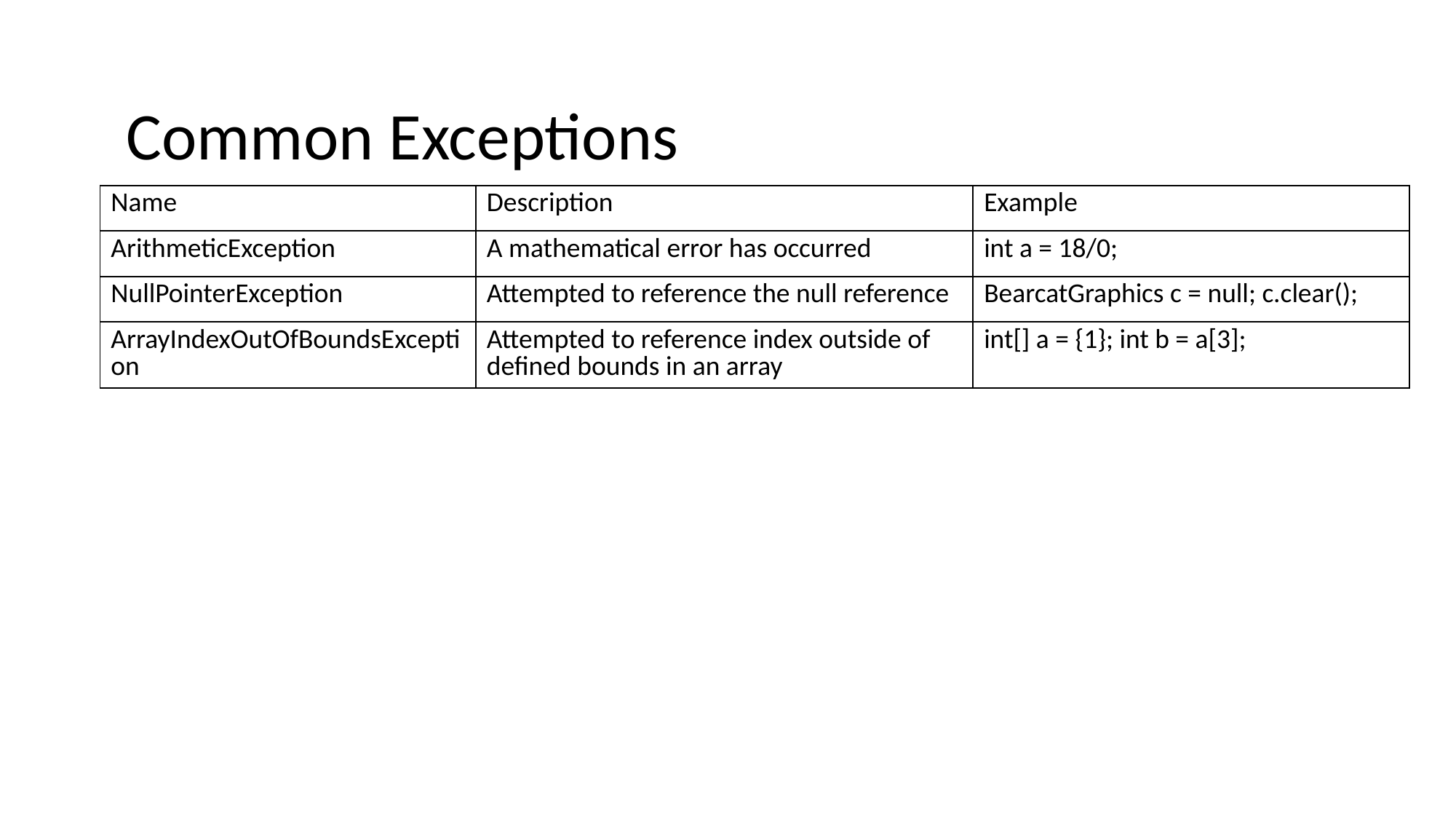

Common Exceptions
| Name | Description | Example |
| --- | --- | --- |
| ArithmeticException | A mathematical error has occurred | int a = 18/0; |
| NullPointerException | Attempted to reference the null reference | BearcatGraphics c = null; c.clear(); |
| ArrayIndexOutOfBoundsException | Attempted to reference index outside of defined bounds in an array | int[] a = {1}; int b = a[3]; |